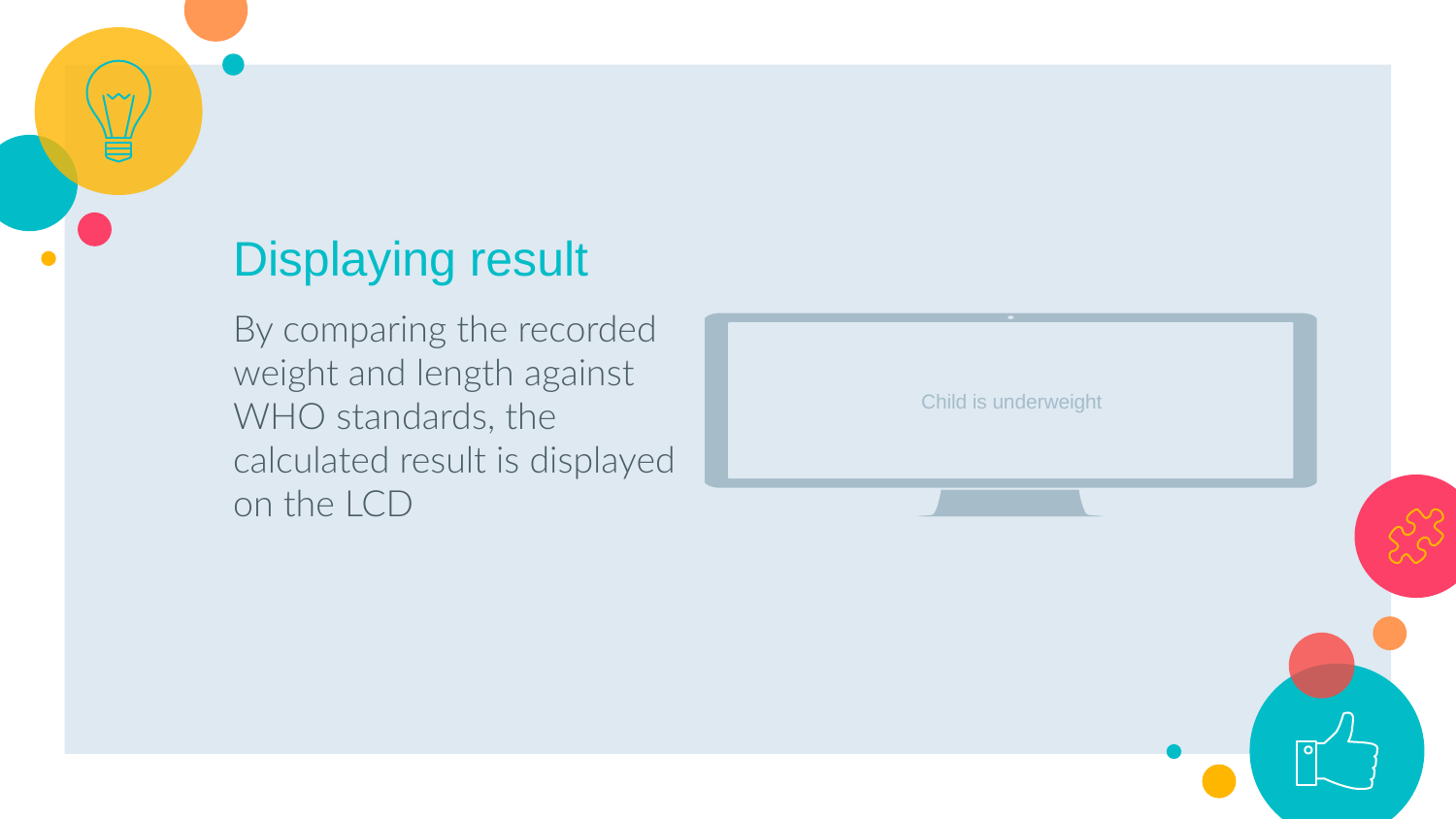

Displaying result
By comparing the recorded weight and length against WHO standards, the calculated result is displayed on the LCD
Child is underweight